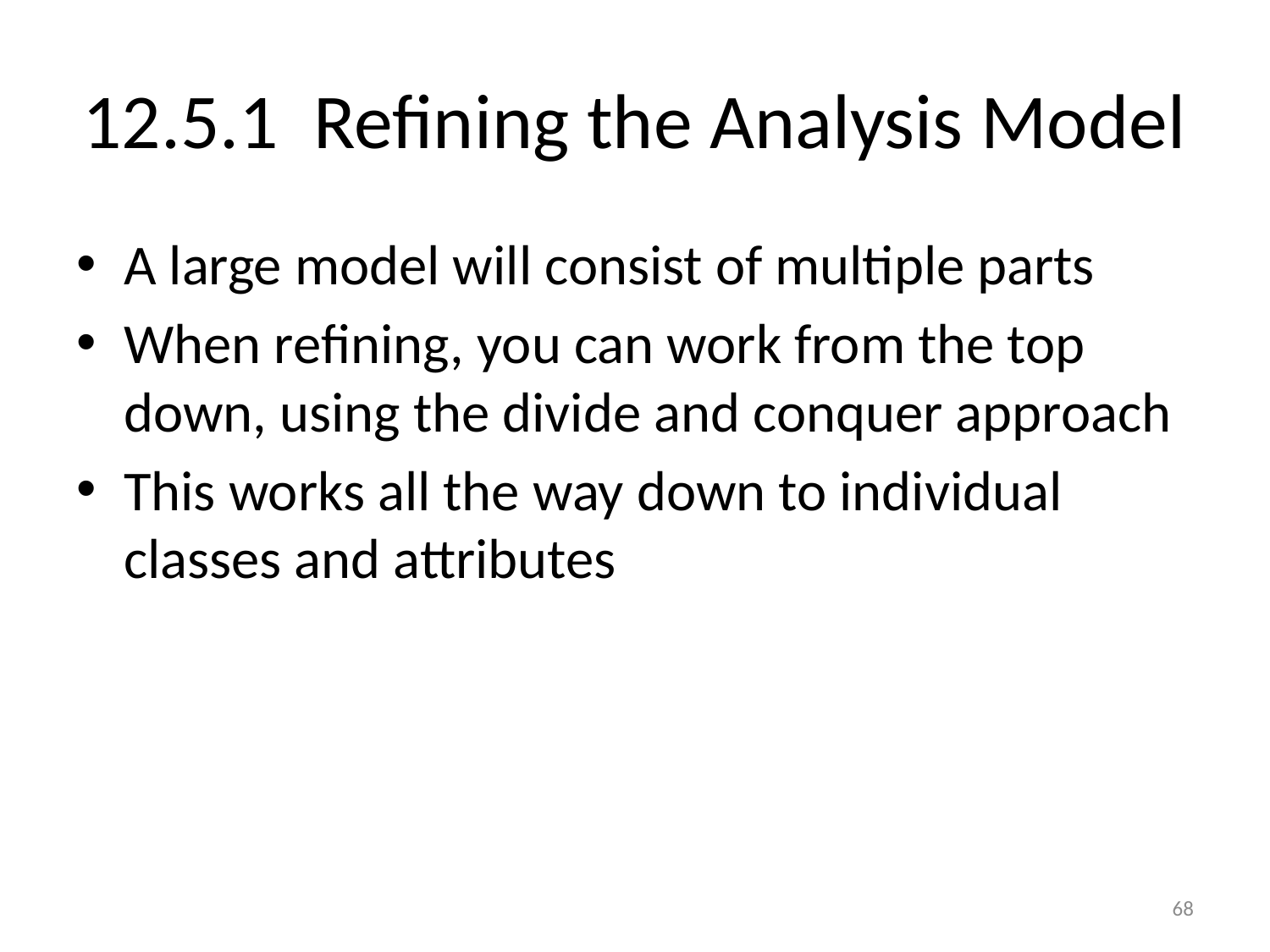

# 12.5.1  Refining the Analysis Model
A large model will consist of multiple parts
When refining, you can work from the top down, using the divide and conquer approach
This works all the way down to individual classes and attributes
68